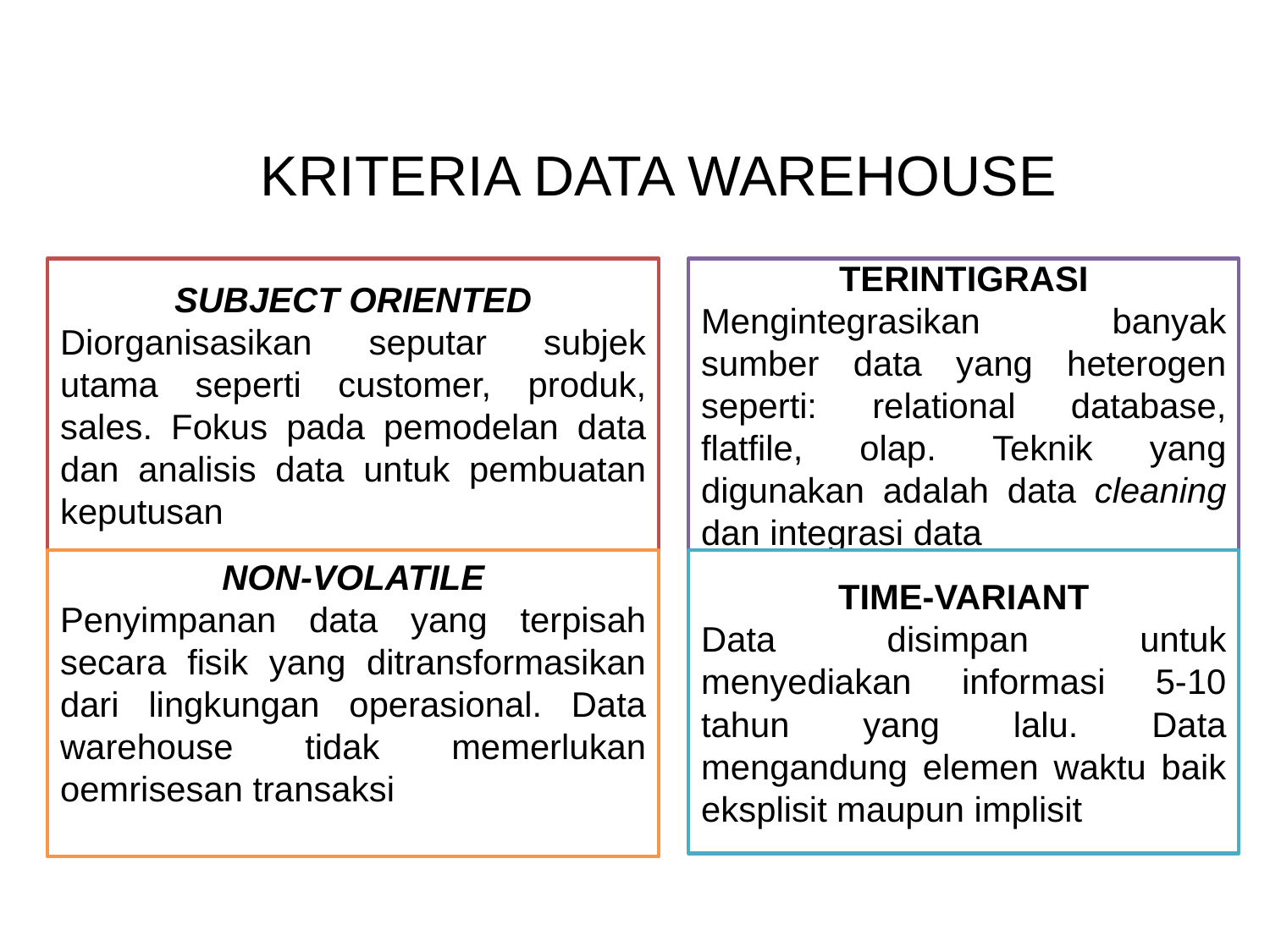

# KRITERIA DATA WAREHOUSE
SUBJECT ORIENTED
Diorganisasikan seputar subjek utama seperti customer, produk, sales. Fokus pada pemodelan data dan analisis data untuk pembuatan keputusan
TERINTIGRASI
Mengintegrasikan banyak sumber data yang heterogen seperti: relational database, flatfile, olap. Teknik yang digunakan adalah data cleaning dan integrasi data
NON-VOLATILE
Penyimpanan data yang terpisah secara fisik yang ditransformasikan dari lingkungan operasional. Data warehouse tidak memerlukan oemrisesan transaksi

TIME-VARIANT
Data disimpan untuk menyediakan informasi 5-10 tahun yang lalu. Data mengandung elemen waktu baik eksplisit maupun implisit